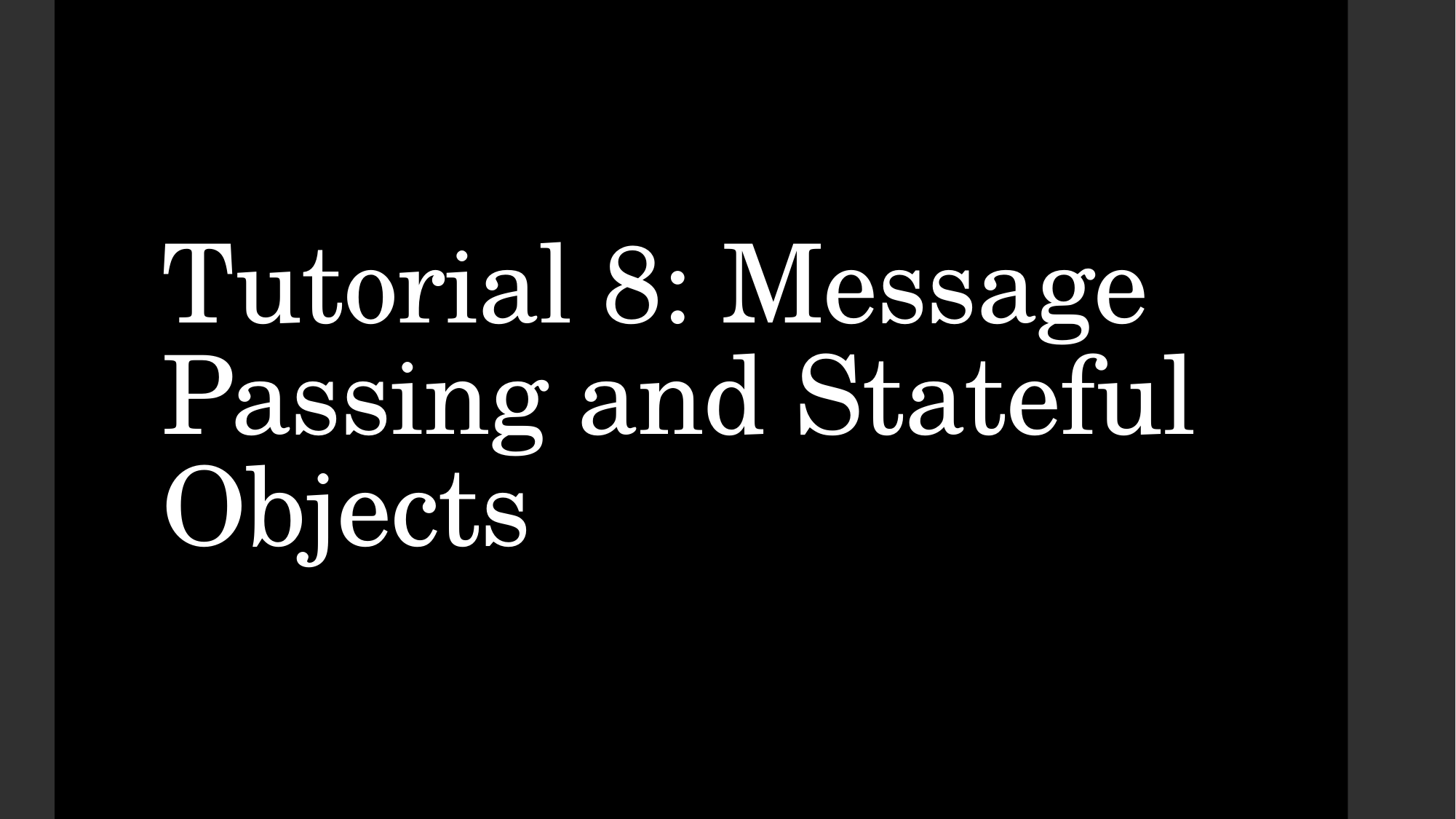

# Tutorial 8: Message Passing and Stateful Objects